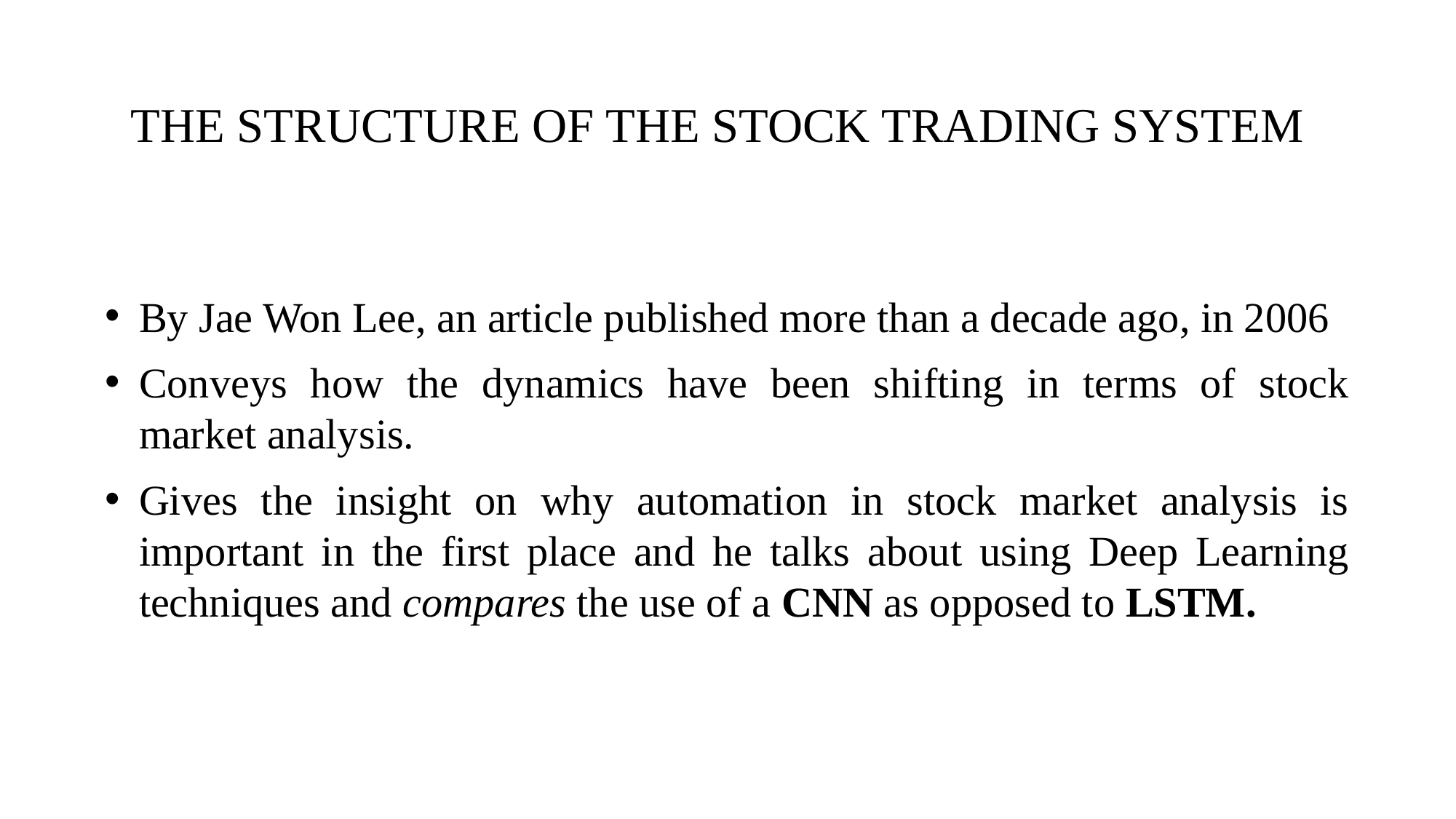

THE STRUCTURE OF THE STOCK TRADING SYSTEM

By Jae Won Lee, an article published more than a decade ago, in 2006
Conveys how the dynamics have been shifting in terms of stock market analysis.
Gives the insight on why automation in stock market analysis is important in the first place and he talks about using Deep Learning techniques and compares the use of a CNN as opposed to LSTM.